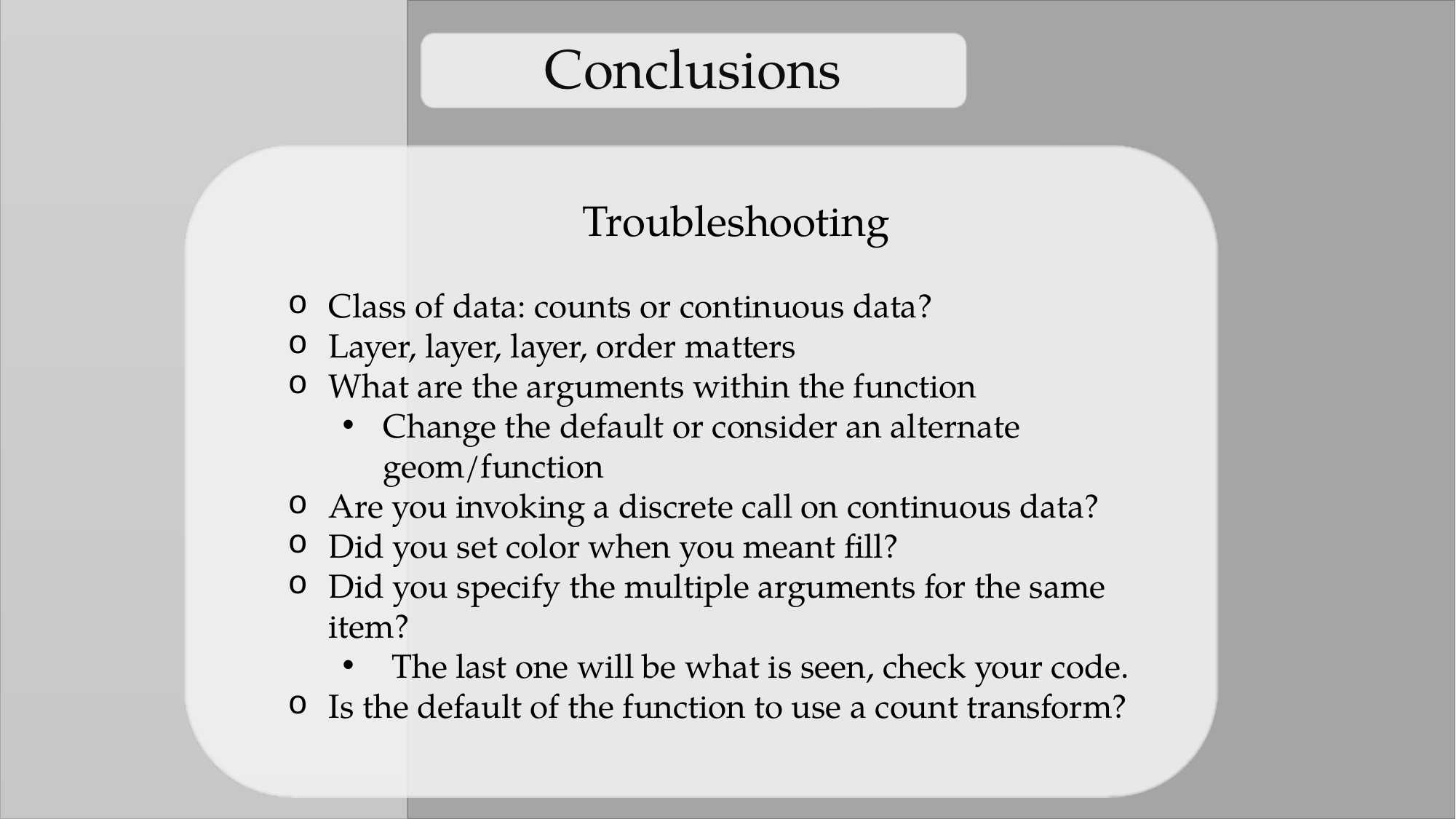

Conclusions

Troubleshooting

Class of data: counts or continuous data?
Layer, layer, layer, order matters
What are the arguments within the function
Change the default or consider an alternate geom/function
Are you invoking a discrete call on continuous data?
Did you set color when you meant fill?
Did you specify the multiple arguments for the same item?
 The last one will be what is seen, check your code.
Is the default of the function to use a count transform?